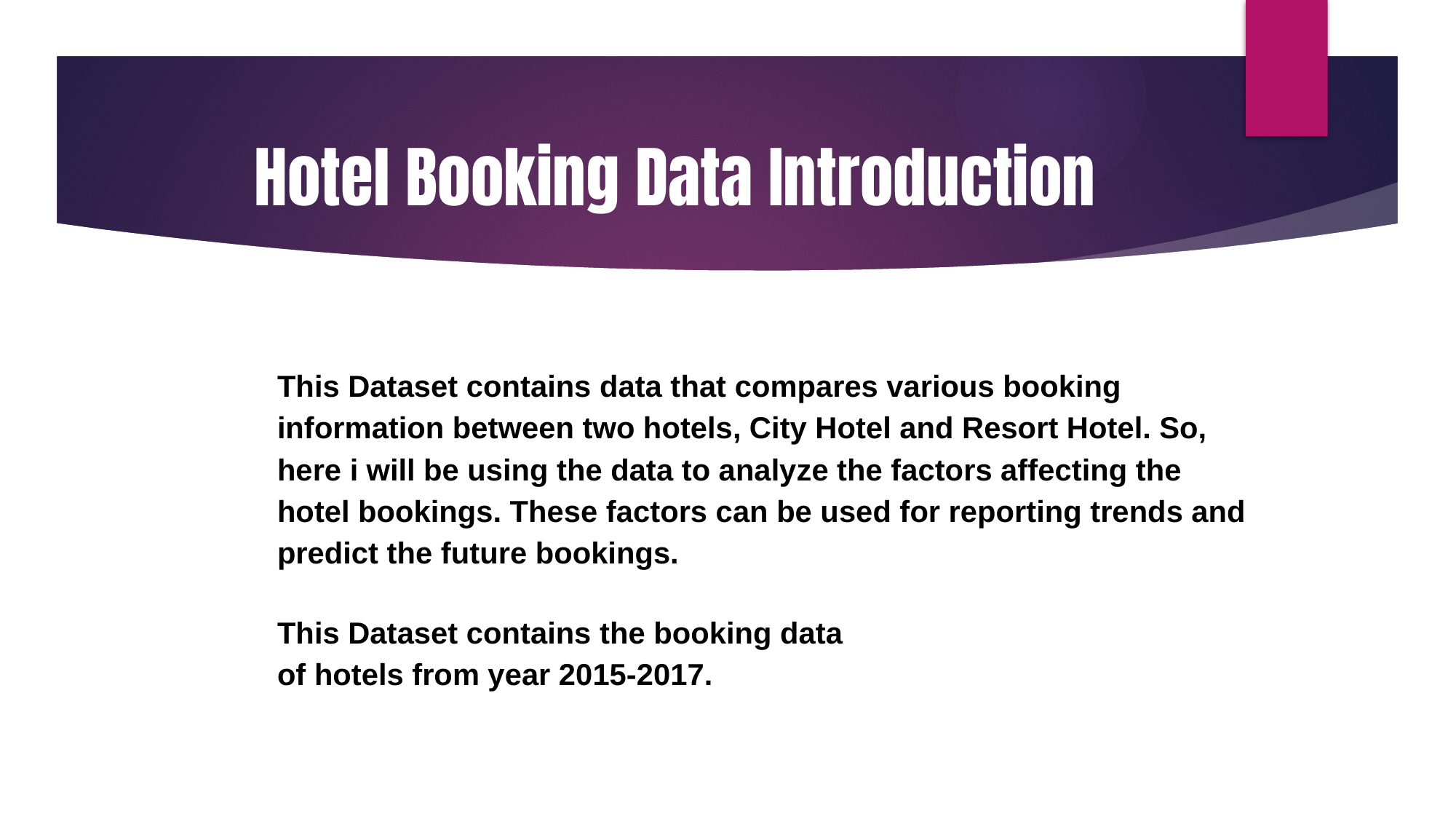

# Hotel Booking Data Introduction
This Dataset contains data that compares various booking information between two hotels, City Hotel and Resort Hotel. So, here i will be using the data to analyze the factors affecting the hotel bookings. These factors can be used for reporting trends and predict the future bookings.

This Dataset contains the booking data
of hotels from year 2015-2017.